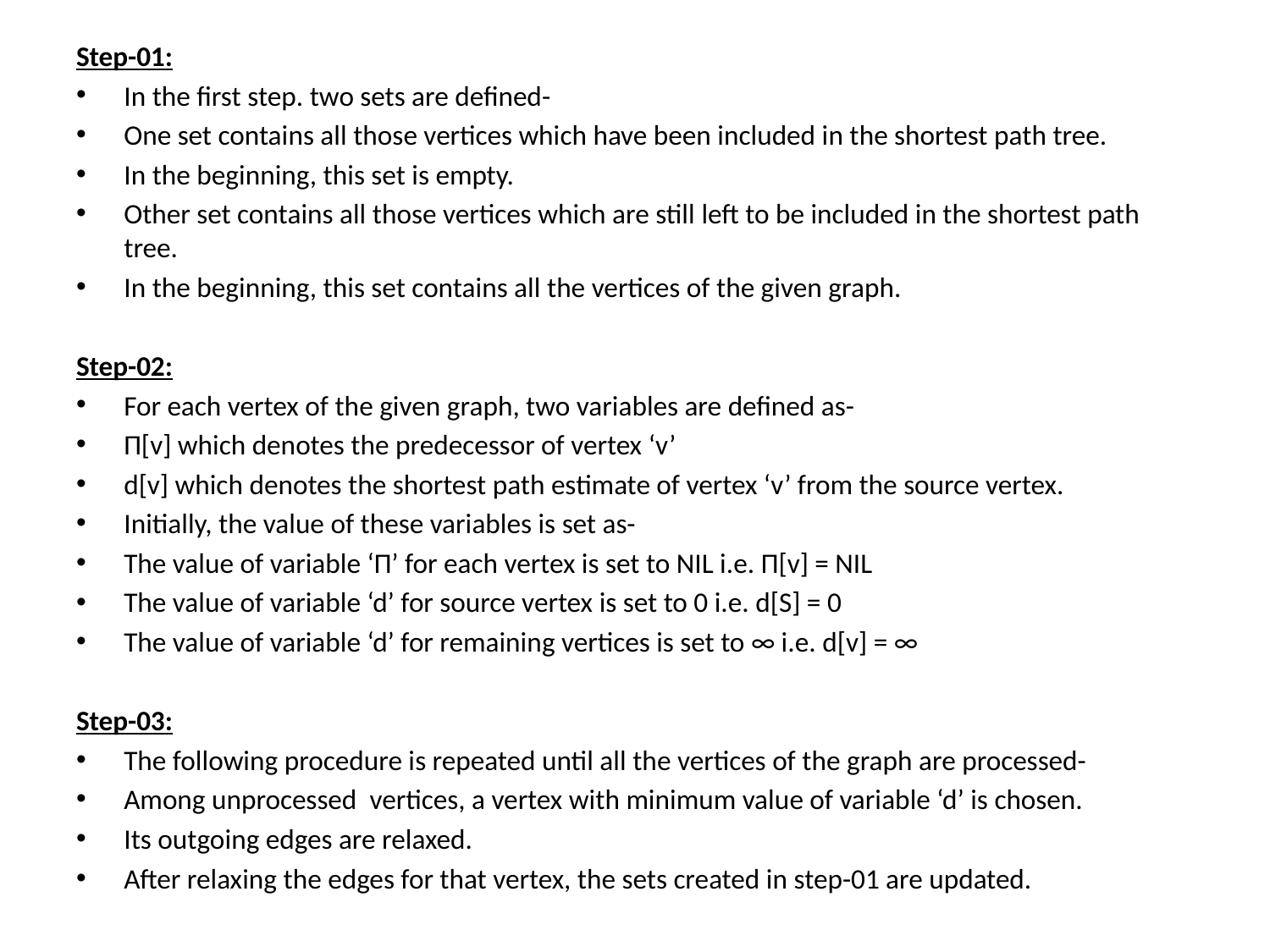

Step-01:
In the first step. two sets are defined-
One set contains all those vertices which have been included in the shortest path tree.
In the beginning, this set is empty.
Other set contains all those vertices which are still left to be included in the shortest path tree.
In the beginning, this set contains all the vertices of the given graph.

Step-02:
For each vertex of the given graph, two variables are defined as-
Π[v] which denotes the predecessor of vertex ‘v’
d[v] which denotes the shortest path estimate of vertex ‘v’ from the source vertex.
Initially, the value of these variables is set as-
The value of variable ‘Π’ for each vertex is set to NIL i.e. Π[v] = NIL
The value of variable ‘d’ for source vertex is set to 0 i.e. d[S] = 0
The value of variable ‘d’ for remaining vertices is set to ∞ i.e. d[v] = ∞

Step-03:
The following procedure is repeated until all the vertices of the graph are processed-
Among unprocessed  vertices, a vertex with minimum value of variable ‘d’ is chosen.
Its outgoing edges are relaxed.
After relaxing the edges for that vertex, the sets created in step-01 are updated.